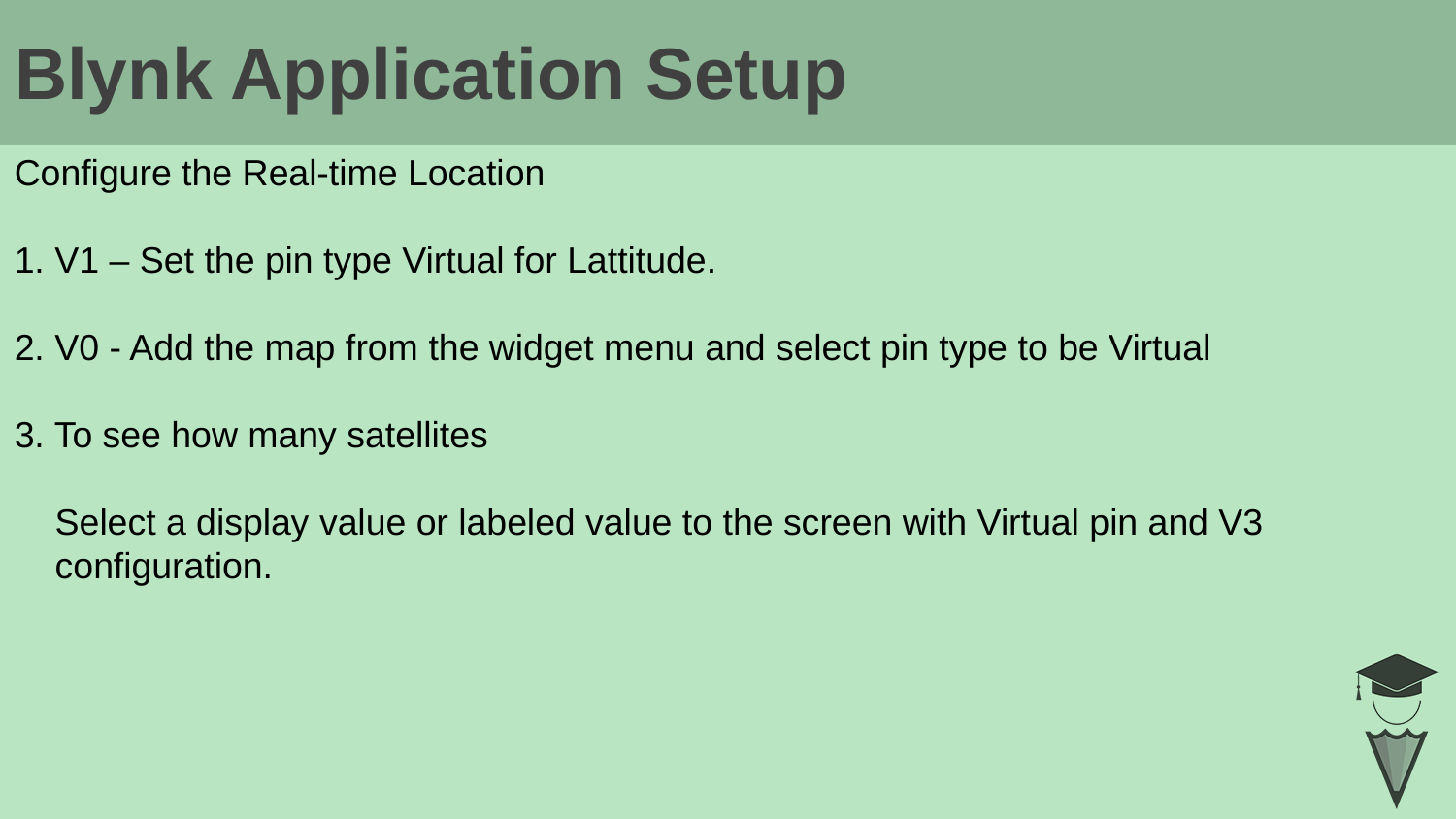

Blynk Application Setup
Configure the Real-time Location

1. V1 – Set the pin type Virtual for Lattitude.

2. V0 - Add the map from the widget menu and select pin type to be Virtual

3. To see how many satellites

    Select a display value or labeled value to the screen with Virtual pin and V3
    configuration.